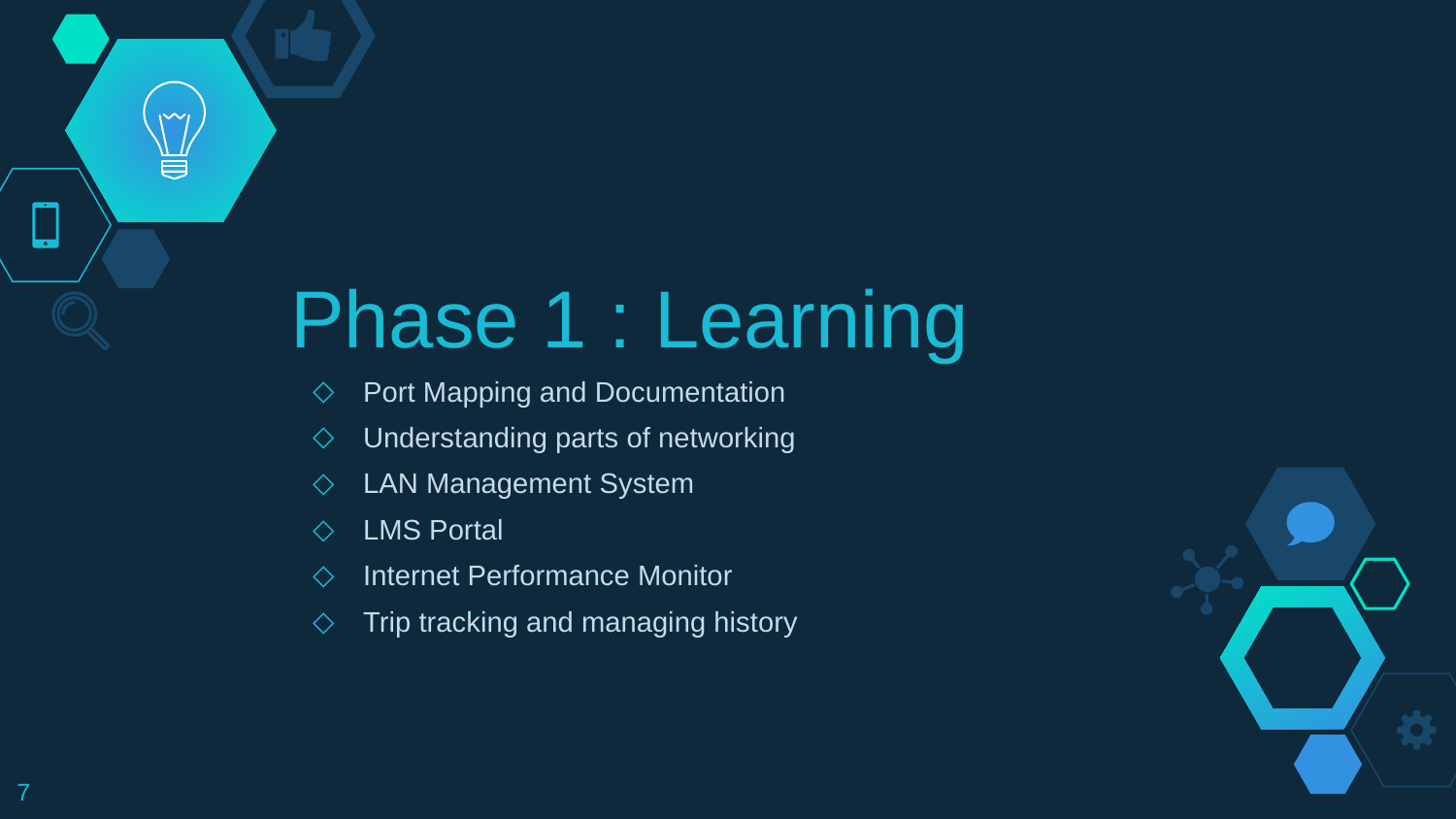

# Phase 1 : Learning
Port Mapping and Documentation
Understanding parts of networking
LAN Management System
LMS Portal
Internet Performance Monitor
Trip tracking and managing history
7